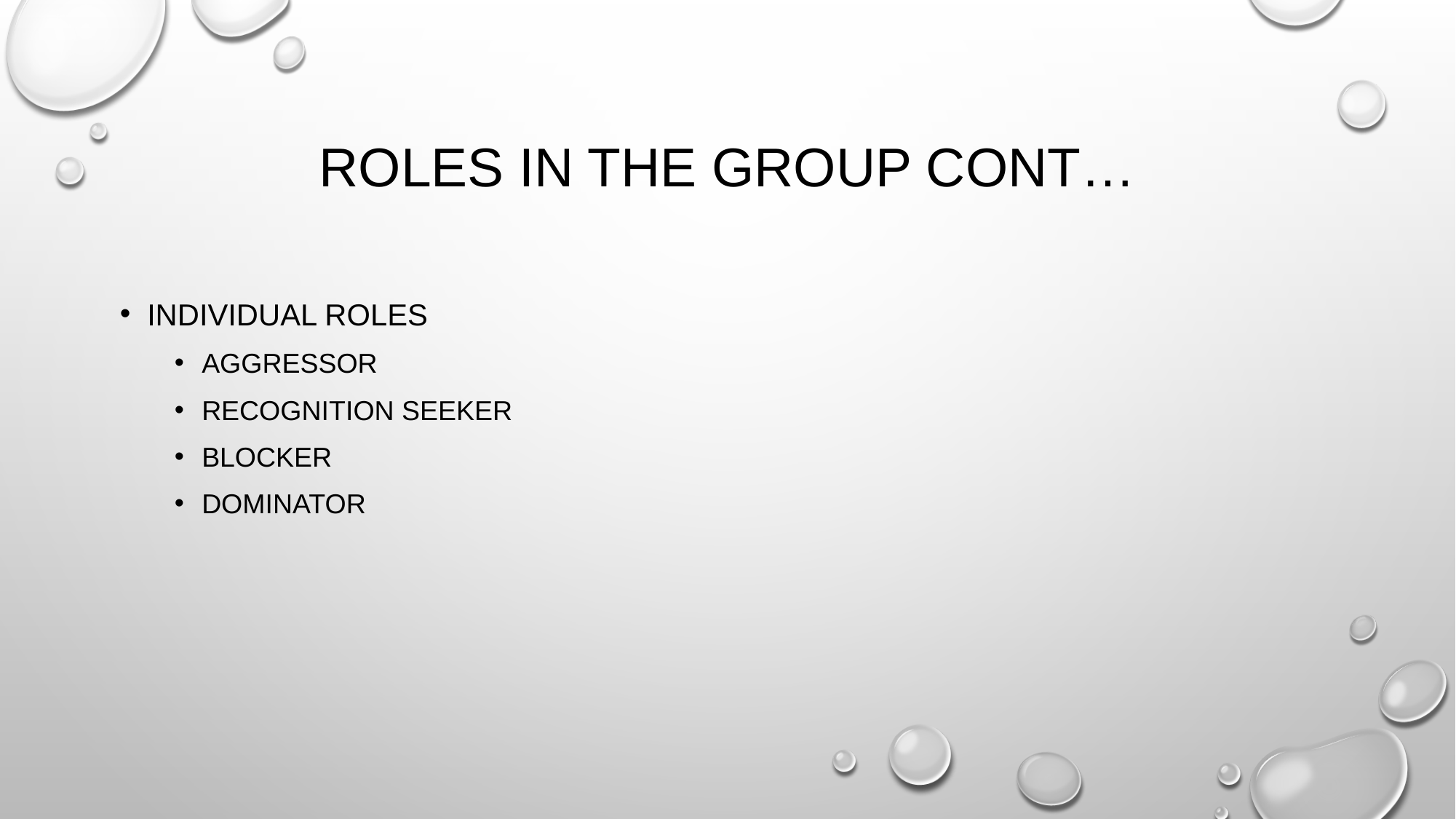

# roles in the group cont…
Individual roles
Aggressor
Recognition seeker
Blocker
Dominator